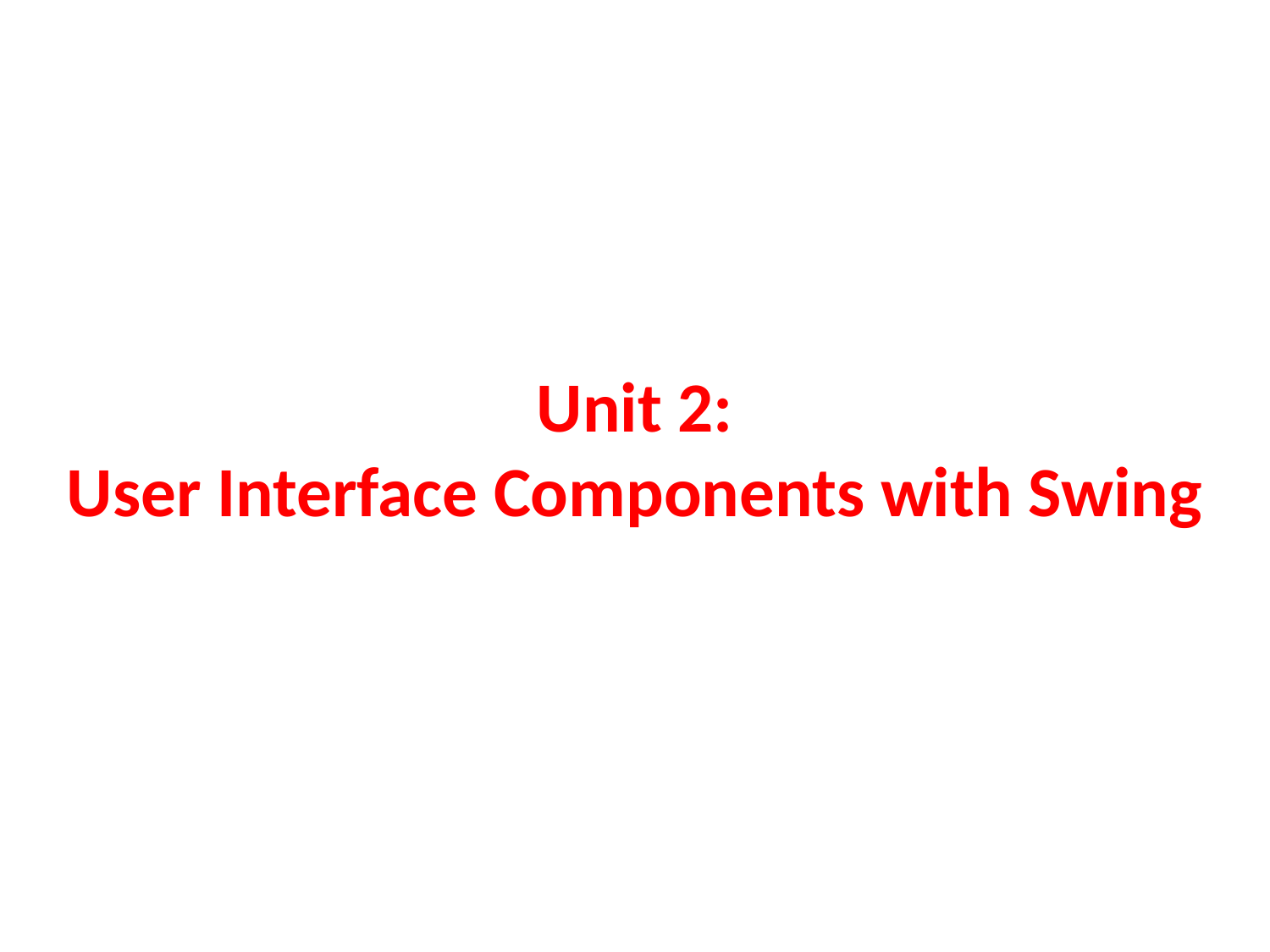

# Unit 2: User Interface Components with Swing